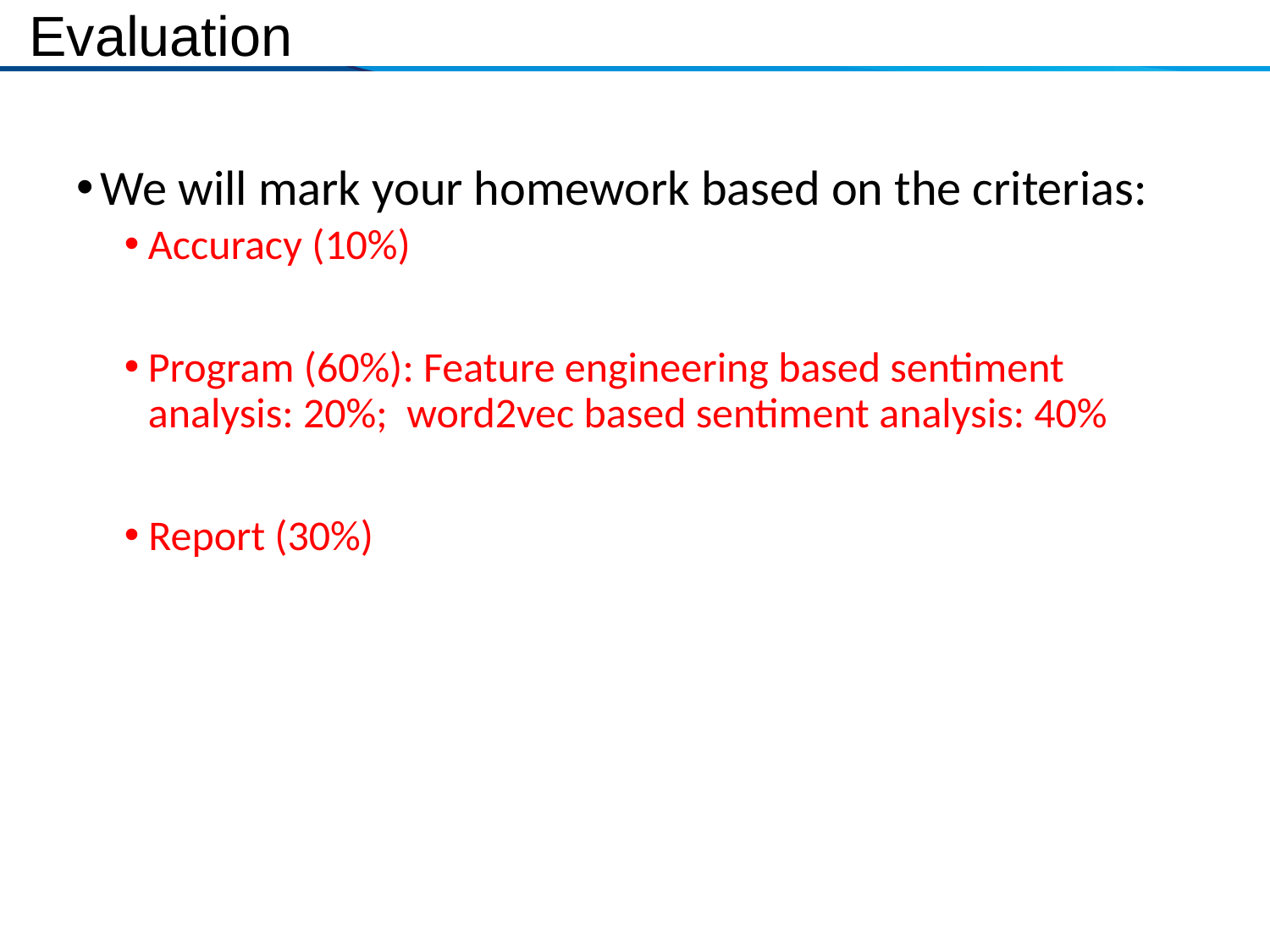

# Evaluation
We will mark your homework based on the criterias:
Accuracy (10%)

Program (60%): Feature engineering based sentiment analysis: 20%;  word2vec based sentiment analysis: 40%

 Report (30%)